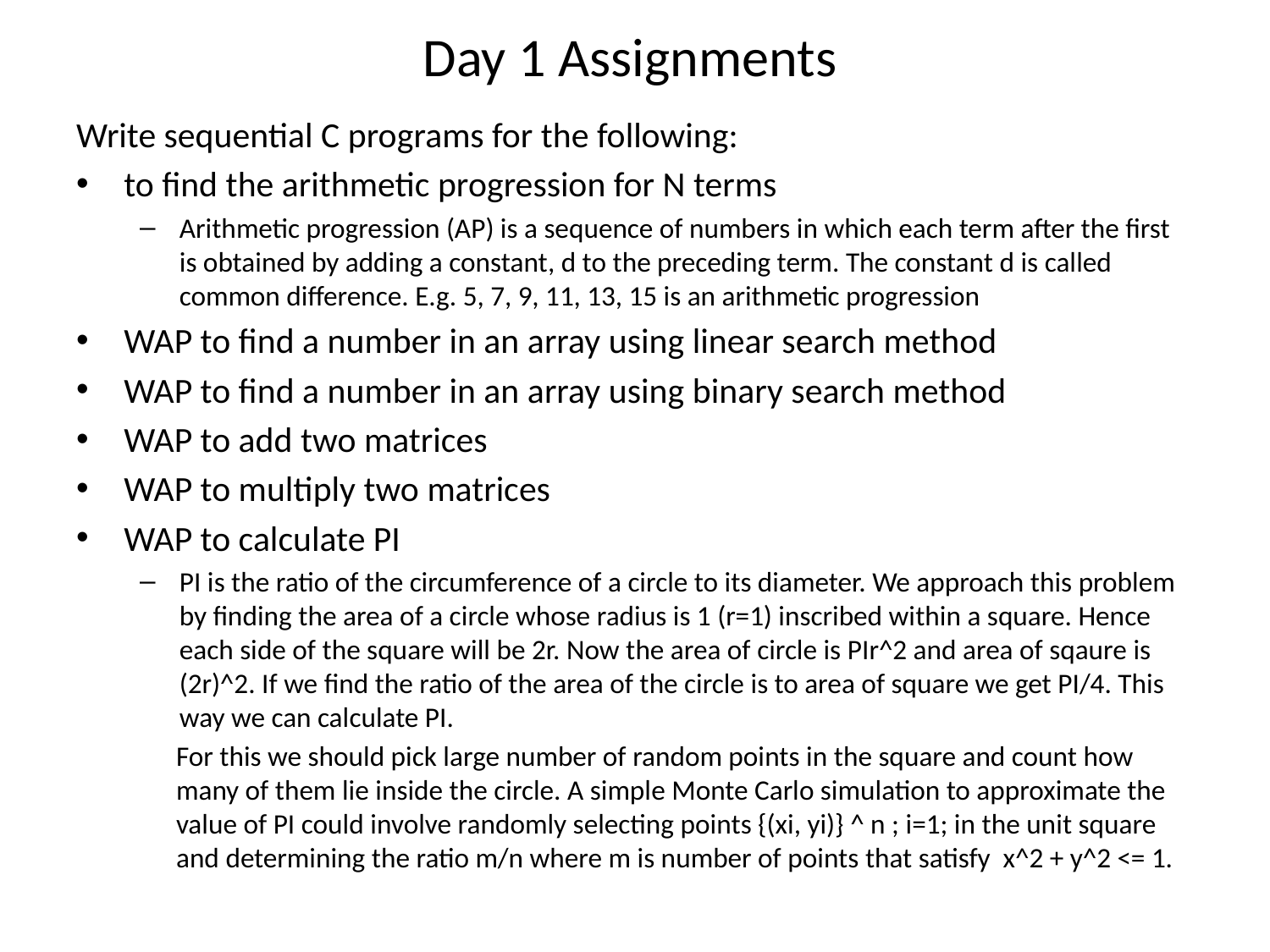

# Day 1 Assignments
Write sequential C programs for the following:
to find the arithmetic progression for N terms
Arithmetic progression (AP) is a sequence of numbers in which each term after the first is obtained by adding a constant, d to the preceding term. The constant d is called common difference. E.g. 5, 7, 9, 11, 13, 15 is an arithmetic progression
WAP to find a number in an array using linear search method
WAP to find a number in an array using binary search method
WAP to add two matrices
WAP to multiply two matrices
WAP to calculate PI
PI is the ratio of the circumference of a circle to its diameter. We approach this problem by finding the area of a circle whose radius is 1 (r=1) inscribed within a square. Hence each side of the square will be 2r. Now the area of circle is PIr^2 and area of sqaure is (2r)^2. If we find the ratio of the area of the circle is to area of square we get PI/4. This way we can calculate PI.
For this we should pick large number of random points in the square and count how many of them lie inside the circle. A simple Monte Carlo simulation to approximate the value of PI could involve randomly selecting points {(xi, yi)} ^ n ; i=1; in the unit square and determining the ratio m/n where m is number of points that satisfy  x^2 + y^2 <= 1.